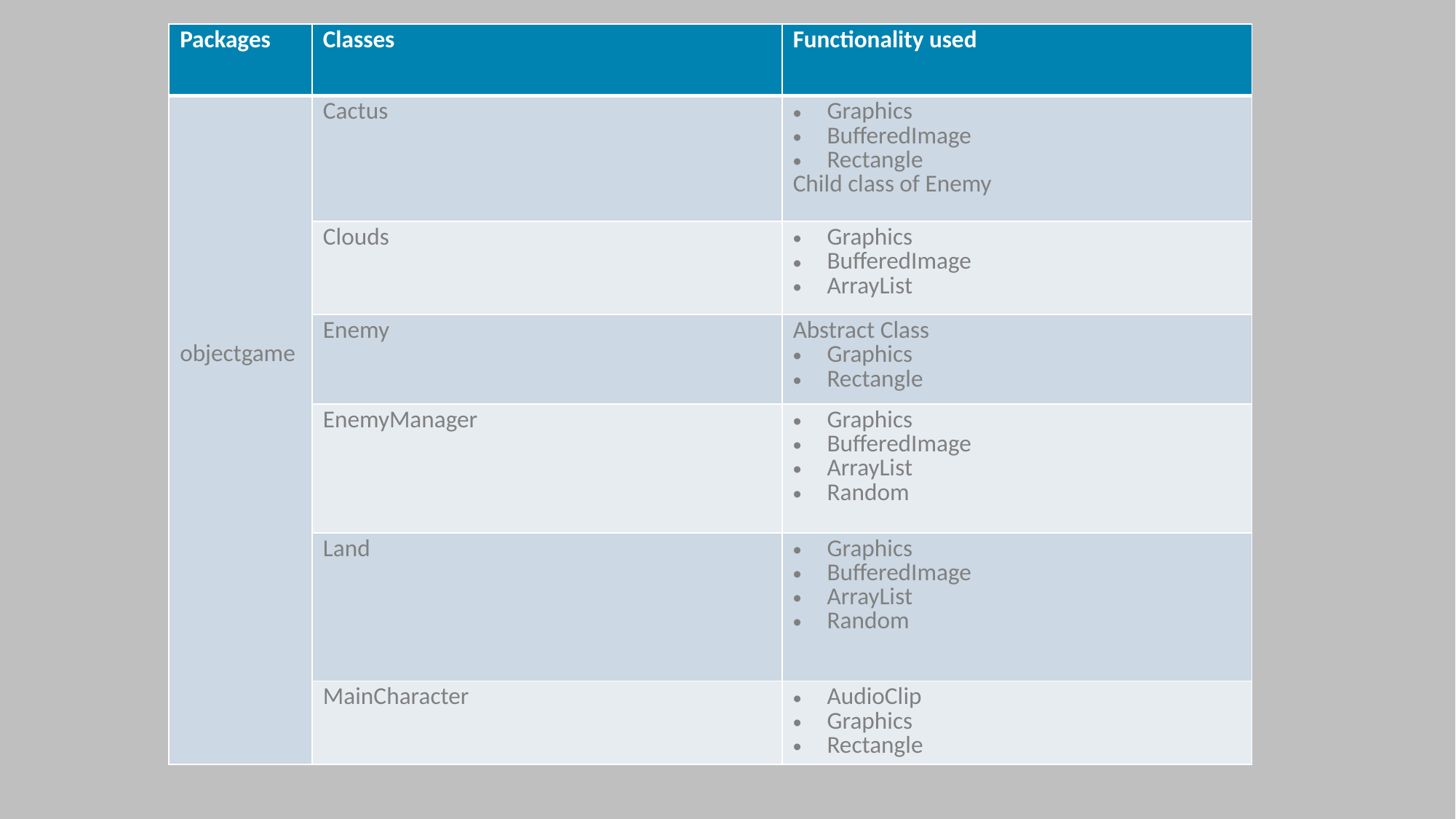

| Packages | Classes | Functionality used |
| --- | --- | --- |
| objectgame | Cactus | Graphics BufferedImage Rectangle Child class of Enemy |
|  | Clouds | Graphics BufferedImage ArrayList |
|  | Enemy | Abstract Class Graphics Rectangle |
|  | EnemyManager | Graphics BufferedImage ArrayList Random |
|  | Land | Graphics BufferedImage ArrayList Random |
|  | MainCharacter | AudioClip Graphics Rectangle |